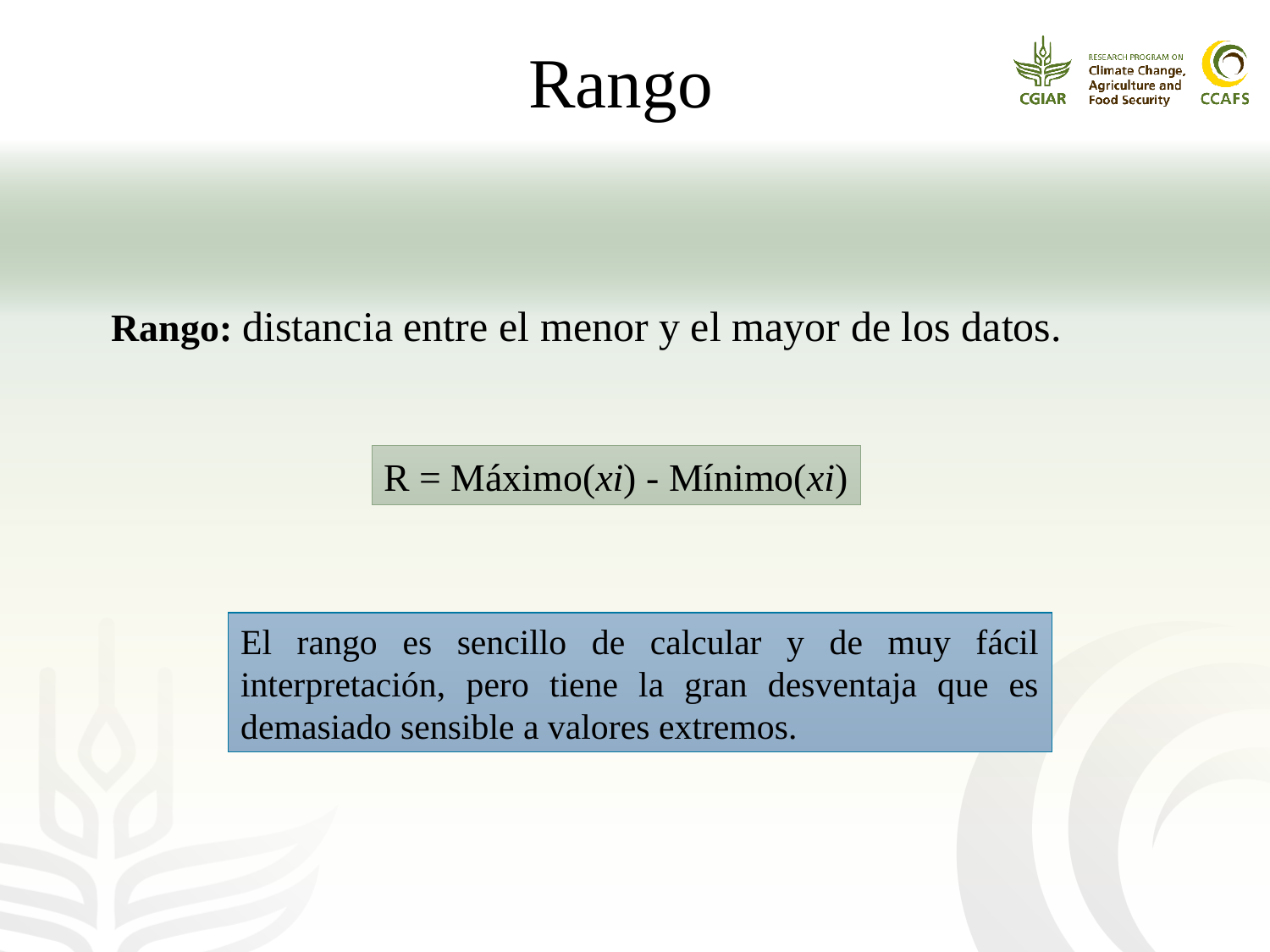

Rango
Rango: distancia entre el menor y el mayor de los datos.
R = Máximo(xi) - Mínimo(xi)
El rango es sencillo de calcular y de muy fácil interpretación, pero tiene la gran desventaja que es demasiado sensible a valores extremos.